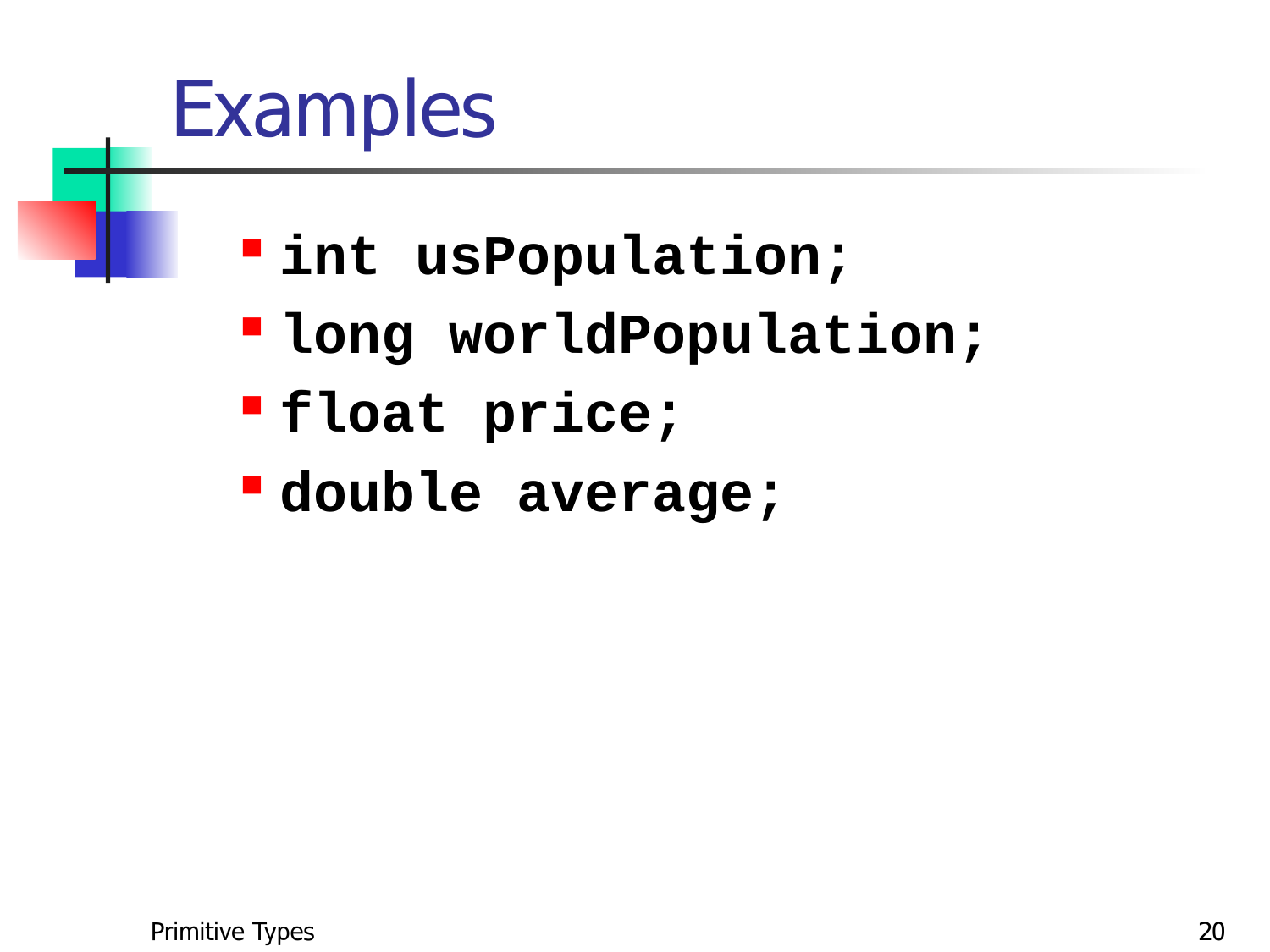

# Examples
int usPopulation;
long worldPopulation;
float price;
double average;
Primitive Types
20